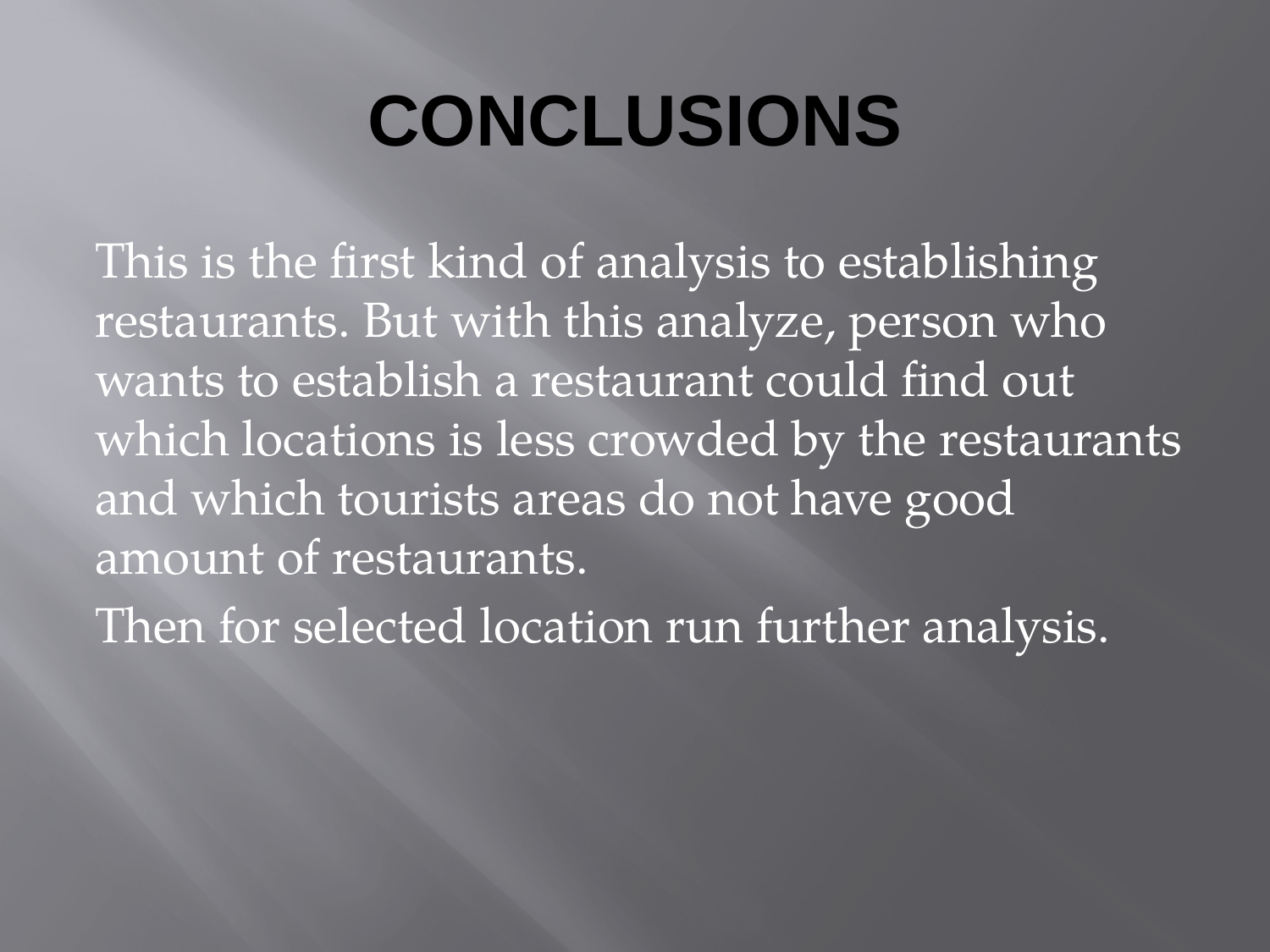

# CONCLUSIONS
This is the first kind of analysis to establishing restaurants. But with this analyze, person who wants to establish a restaurant could find out which locations is less crowded by the restaurants and which tourists areas do not have good amount of restaurants.
Then for selected location run further analysis.